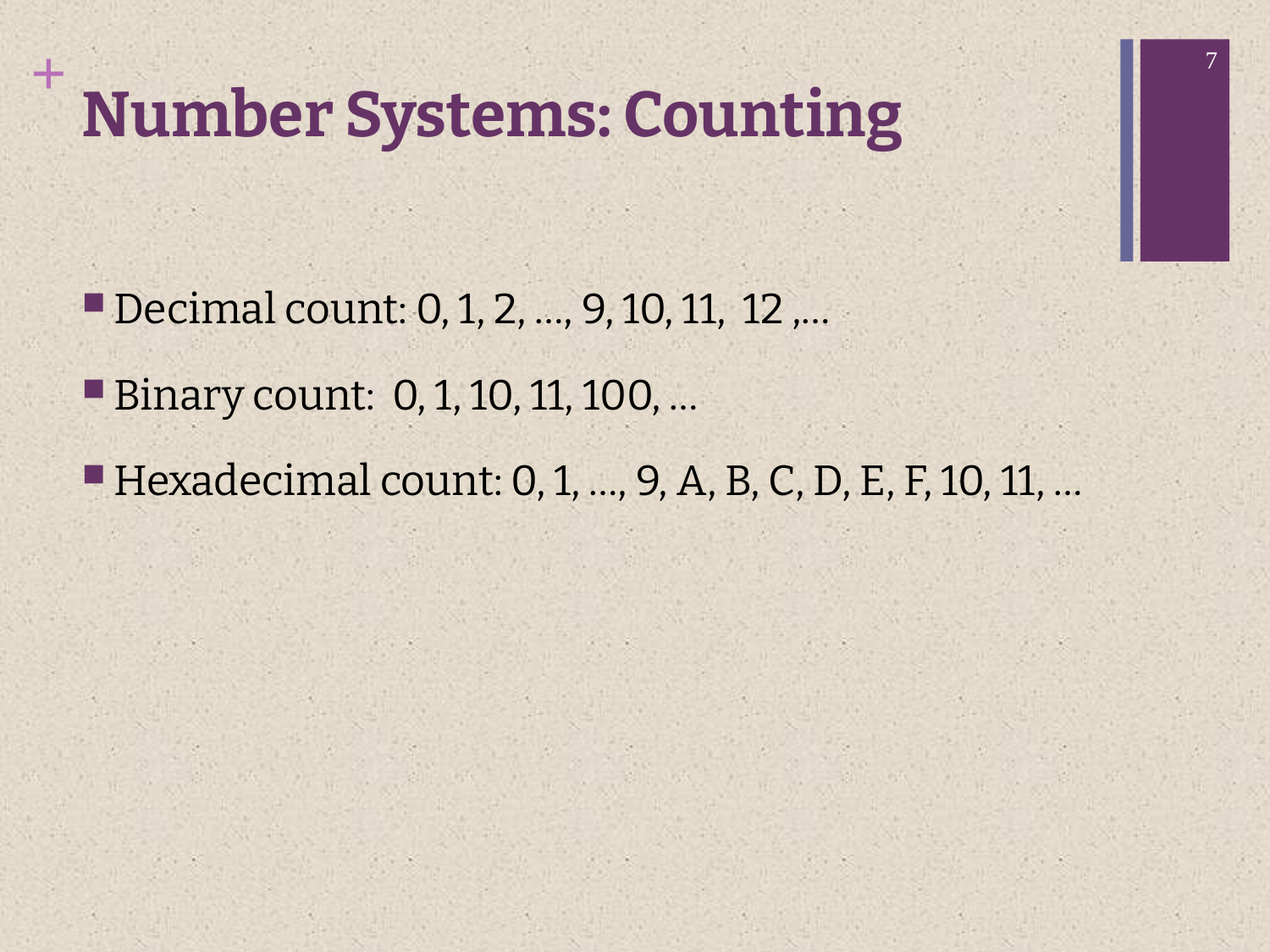

7
# Number Systems: Counting
Decimal count: 0, 1, 2, …, 9, 10, 11,  12 ,…
Binary count:  0, 1, 10, 11, 100, …
Hexadecimal count: 0, 1, …, 9, A, B, C, D, E, F, 10, 11, …